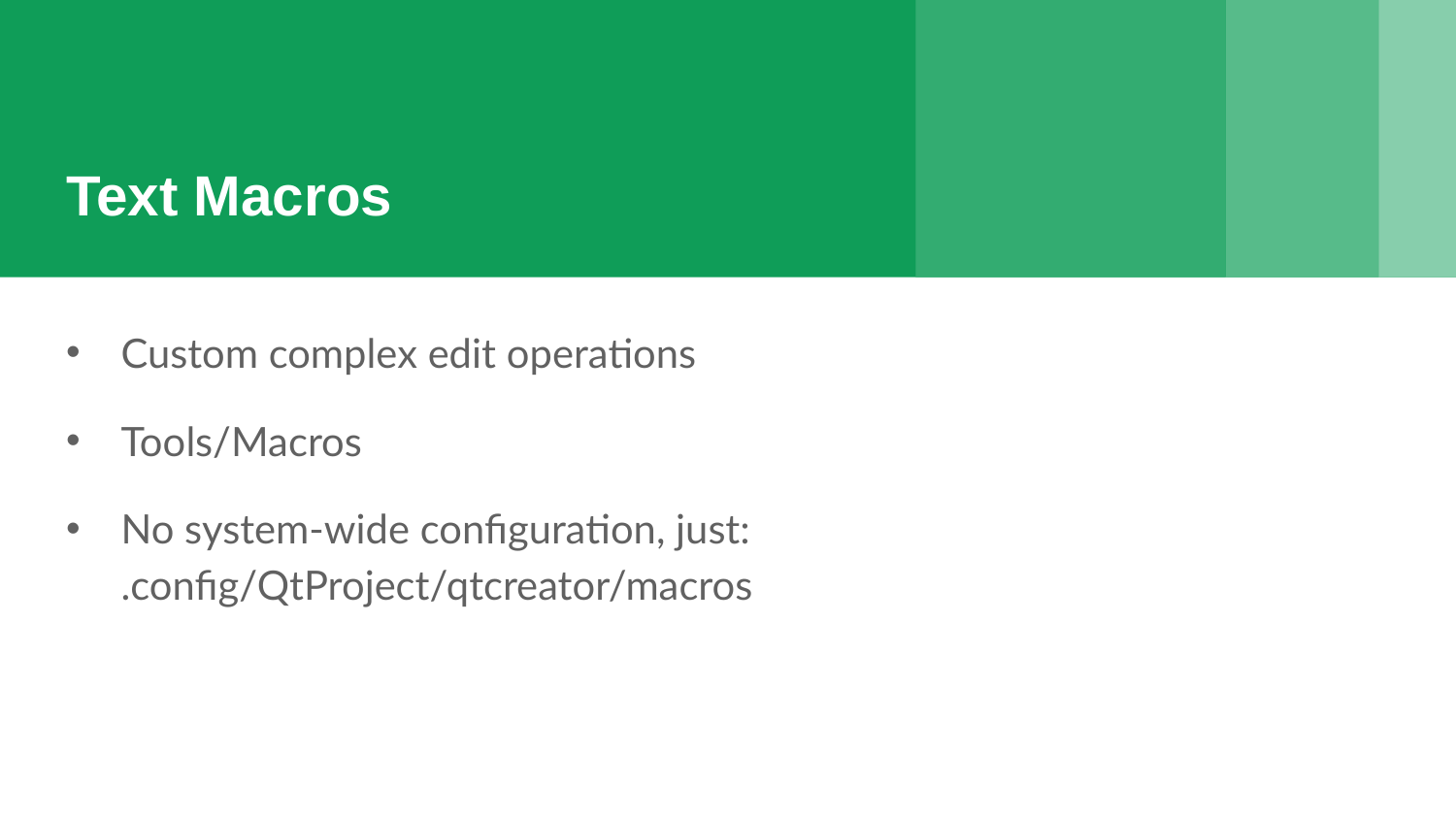

# Text Macros
Custom complex edit operations
Tools/Macros
No system-wide configuration, just:
.config/QtProject/qtcreator/macros